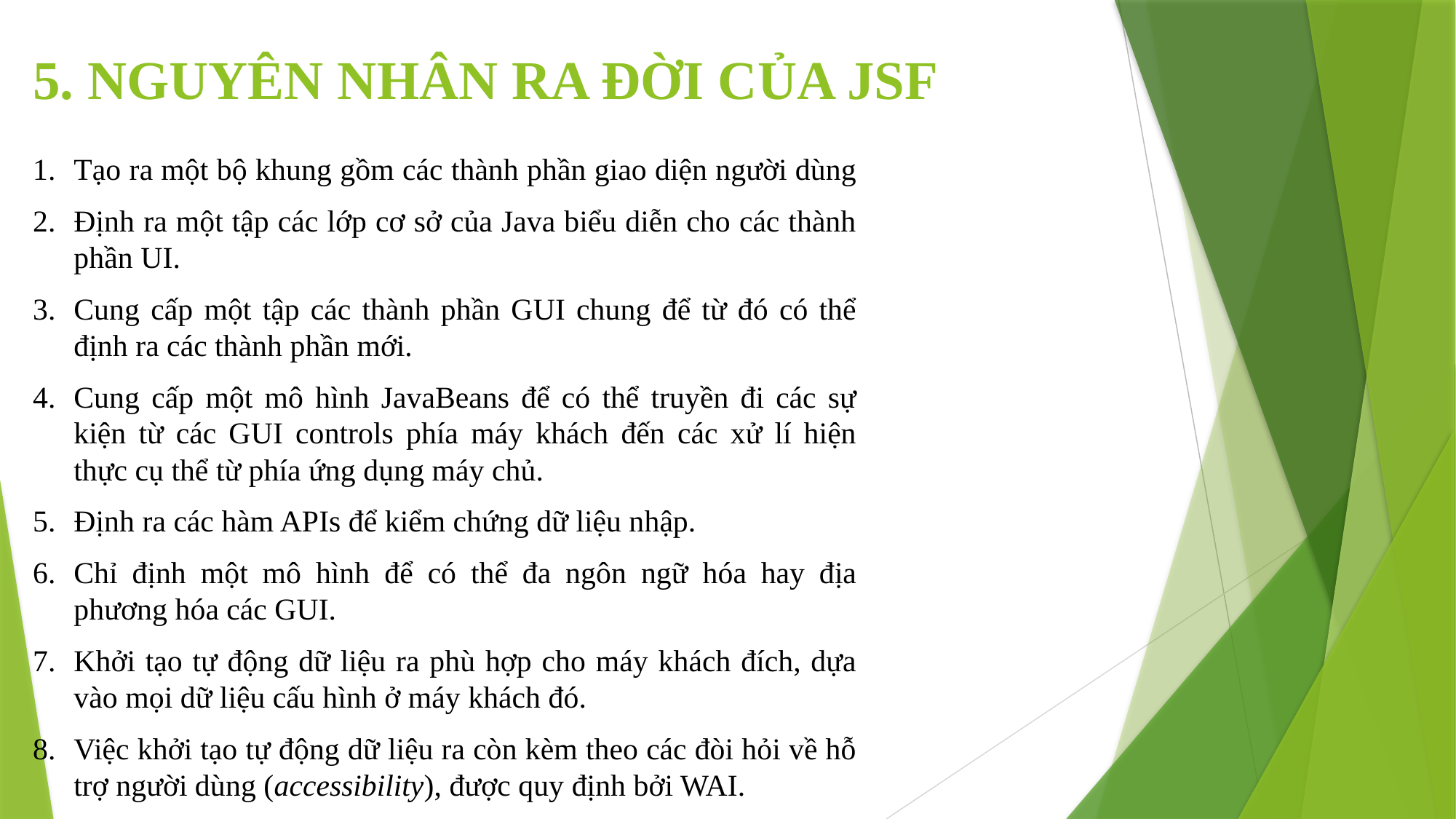

# 5. NGUYÊN NHÂN RA ĐỜI CỦA JSF
Tạo ra một bộ khung gồm các thành phần giao diện người dùng
Định ra một tập các lớp cơ sở của Java biểu diễn cho các thành phần UI.
Cung cấp một tập các thành phần GUI chung để từ đó có thể định ra các thành phần mới.
Cung cấp một mô hình JavaBeans để có thể truyền đi các sự kiện từ các GUI controls phía máy khách đến các xử lí hiện thực cụ thể từ phía ứng dụng máy chủ.
Định ra các hàm APIs để kiểm chứng dữ liệu nhập.
Chỉ định một mô hình để có thể đa ngôn ngữ hóa hay địa phương hóa các GUI.
Khởi tạo tự động dữ liệu ra phù hợp cho máy khách đích, dựa vào mọi dữ liệu cấu hình ở máy khách đó.
Việc khởi tạo tự động dữ liệu ra còn kèm theo các đòi hỏi về hỗ trợ người dùng (accessibility), được quy định bởi WAI.